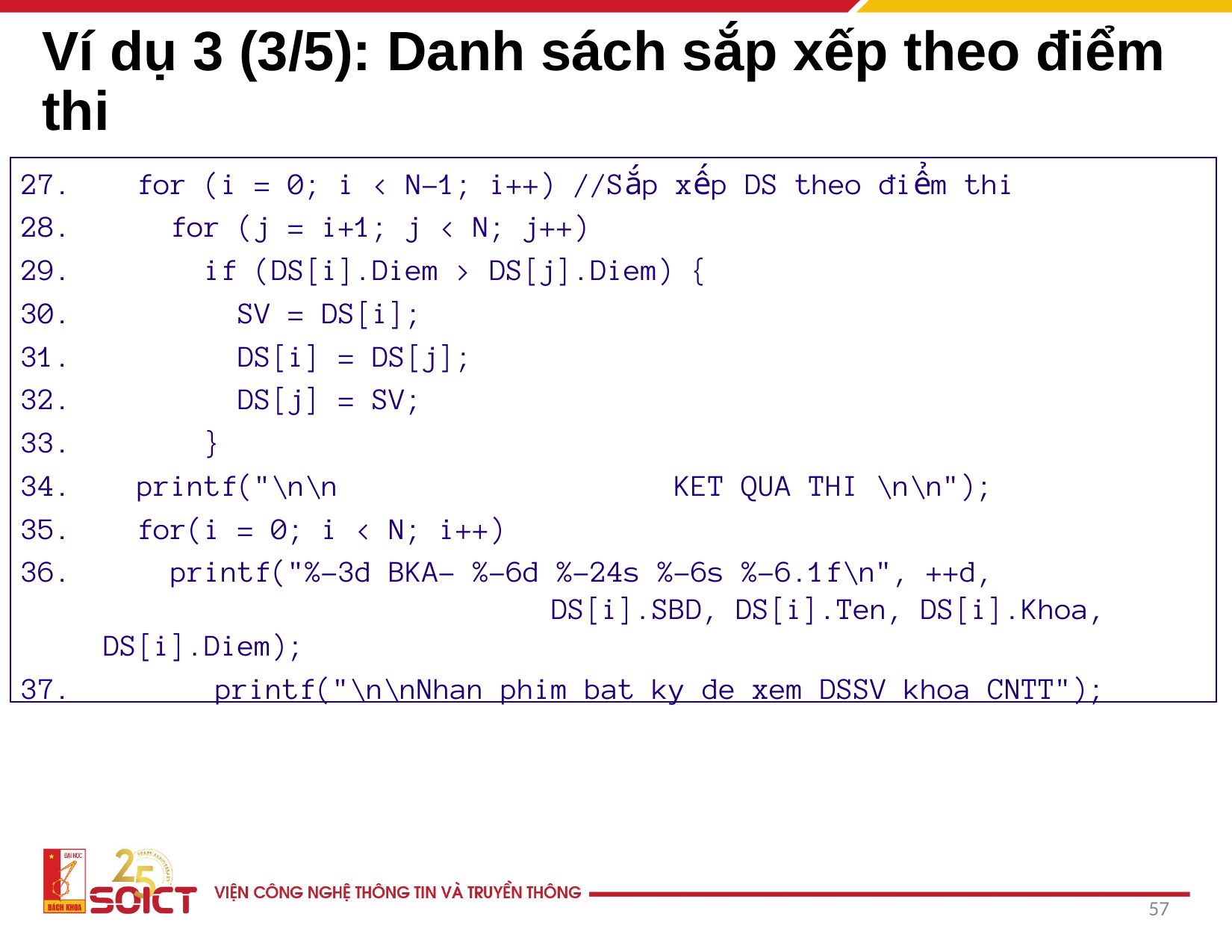

# Ví dụ 3 (3/5): Danh sách sắp xếp theo điểm thi
  for (i = 0; i < N-1; i++) //Sắp xếp DS theo điểm thi
    for (j = i+1; j < N; j++)
      if (DS[i].Diem > DS[j].Diem) {
        SV = DS[i];
        DS[i] = DS[j];
        DS[j] = SV;
      }
  printf("\n\n                    KET QUA THI \n\n");
  for(i = 0; i < N; i++)
    printf("%-3d BKA- %-6d %-24s %-6s %-6.1f\n", ++d, 					DS[i].SBD, DS[i].Ten, DS[i].Khoa, DS[i].Diem);
	printf("\n\nNhan phim bat ky de xem DSSV khoa CNTT");

57